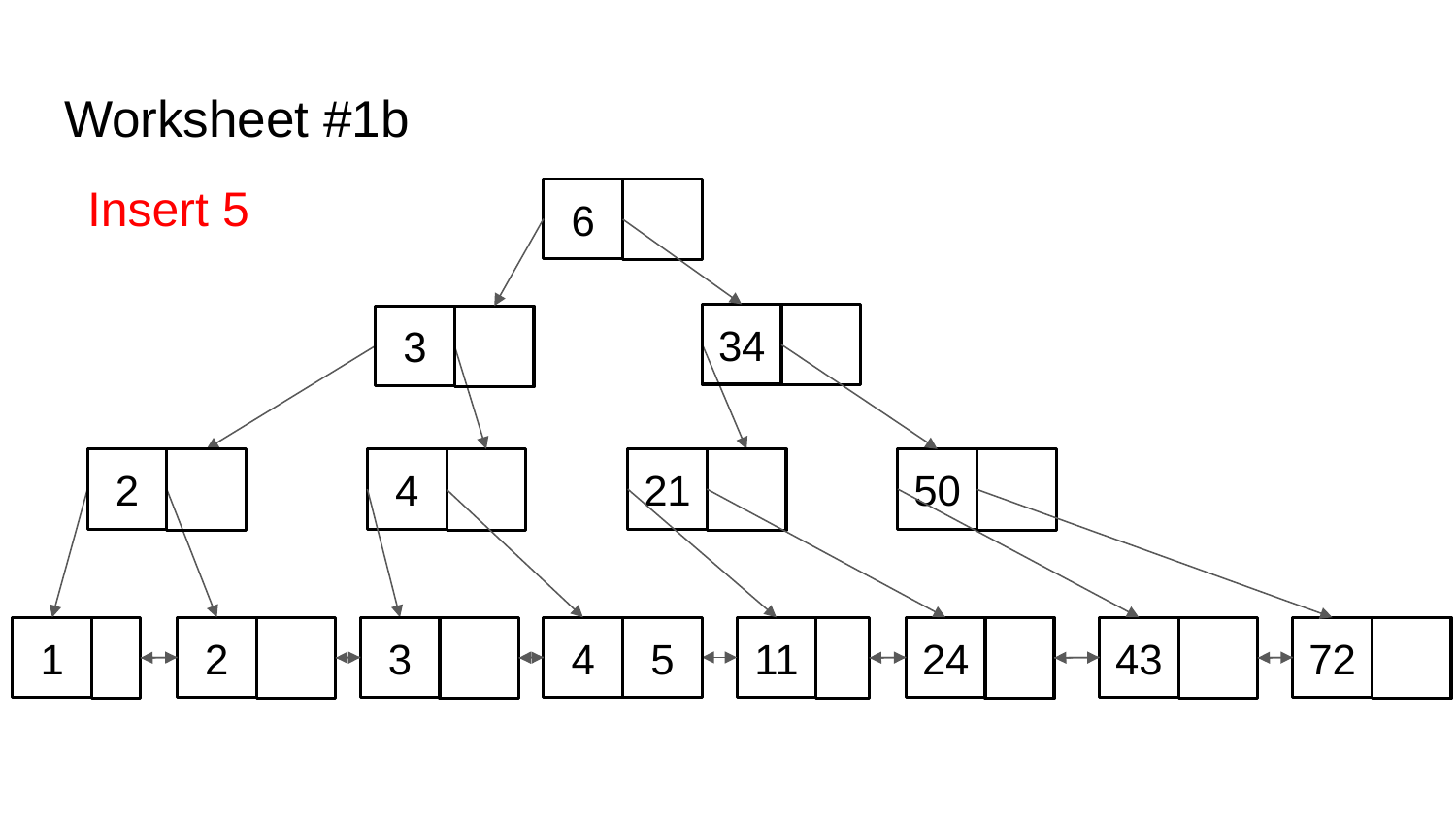

# Worksheet #1b
Insert 5
6

34

3

2

4

21

50

1

2

4
5
11

24

43

72

3